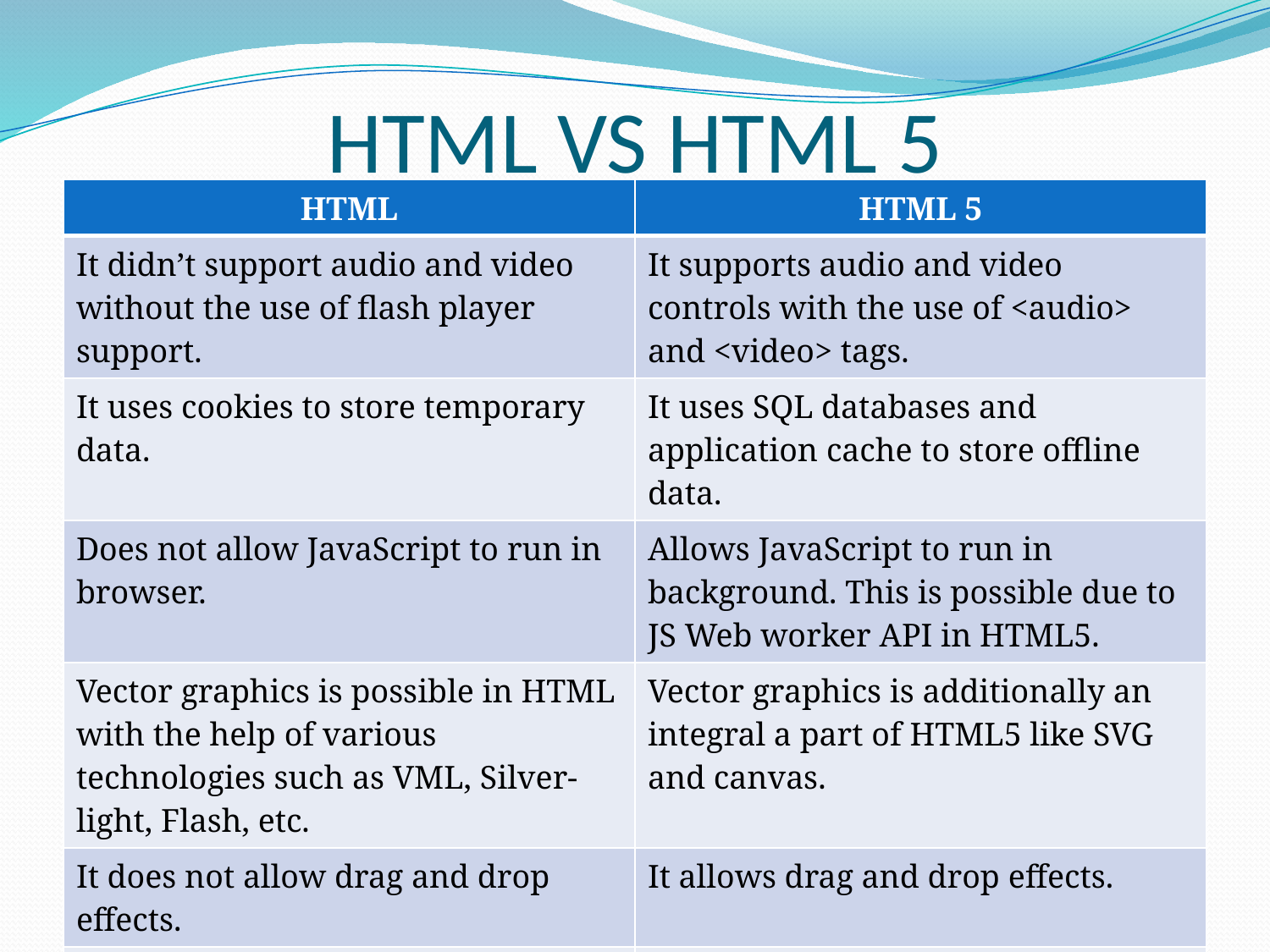

# HTML VS HTML 5
| HTML | HTML 5 |
| --- | --- |
| It didn’t support audio and video without the use of flash player support. | It supports audio and video controls with the use of <audio> and <video> tags. |
| It uses cookies to store temporary data. | It uses SQL databases and application cache to store offline data. |
| Does not allow JavaScript to run in browser. | Allows JavaScript to run in background. This is possible due to JS Web worker API in HTML5. |
| Vector graphics is possible in HTML with the help of various technologies such as VML, Silver-light, Flash, etc. | Vector graphics is additionally an integral a part of HTML5 like SVG and canvas. |
| It does not allow drag and drop effects. | It allows drag and drop effects. |
| Not possible to draw shapes like circle, rectangle, triangle etc. | HTML5 allows to draw shapes like circle, rectangle, triangle etc |
| Elements like nav, header were not present. | New element for web structure like nav, header, footer etc. |